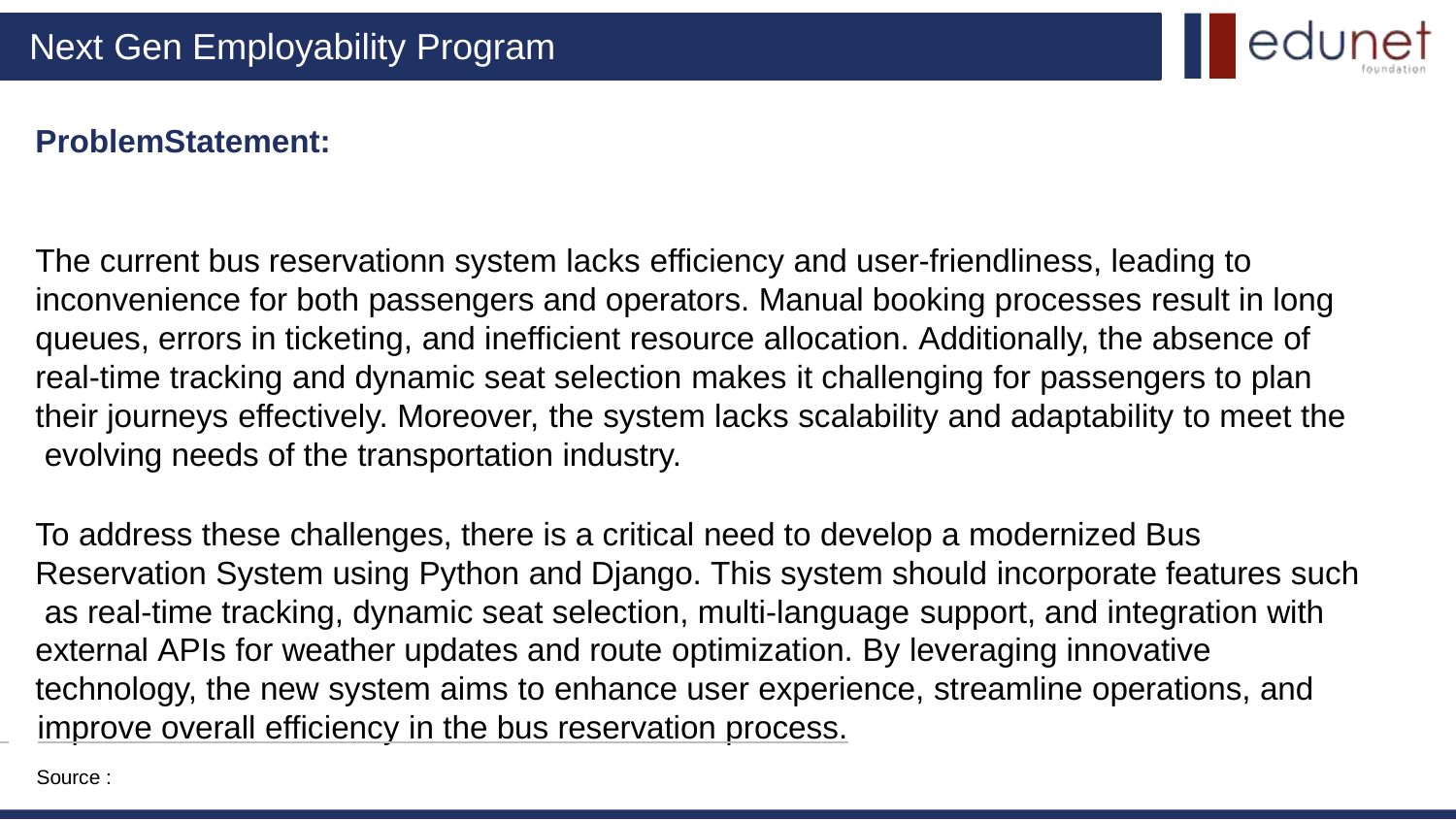

# Next Gen Employability Program
ProblemStatement:

The current bus reservationn system lacks efficiency and user-friendliness, leading to  inconvenience for both passengers and operators. Manual booking processes result in long  queues, errors in ticketing, and inefficient resource allocation. Additionally, the absence of  real-time tracking and dynamic seat selection makes it challenging for passengers to plan  their journeys effectively. Moreover, the system lacks scalability and adaptability to meet the  evolving needs of the transportation industry.

To address these challenges, there is a critical need to develop a modernized Bus  Reservation System using Python and Django. This system should incorporate features such  as real-time tracking, dynamic seat selection, multi-language support, and integration with  external APIs for weather updates and route optimization. By leveraging innovative  technology, the new system aims to enhance user experience, streamline operations, and
 	improve overall efficiency in the bus reservation process.
Source :